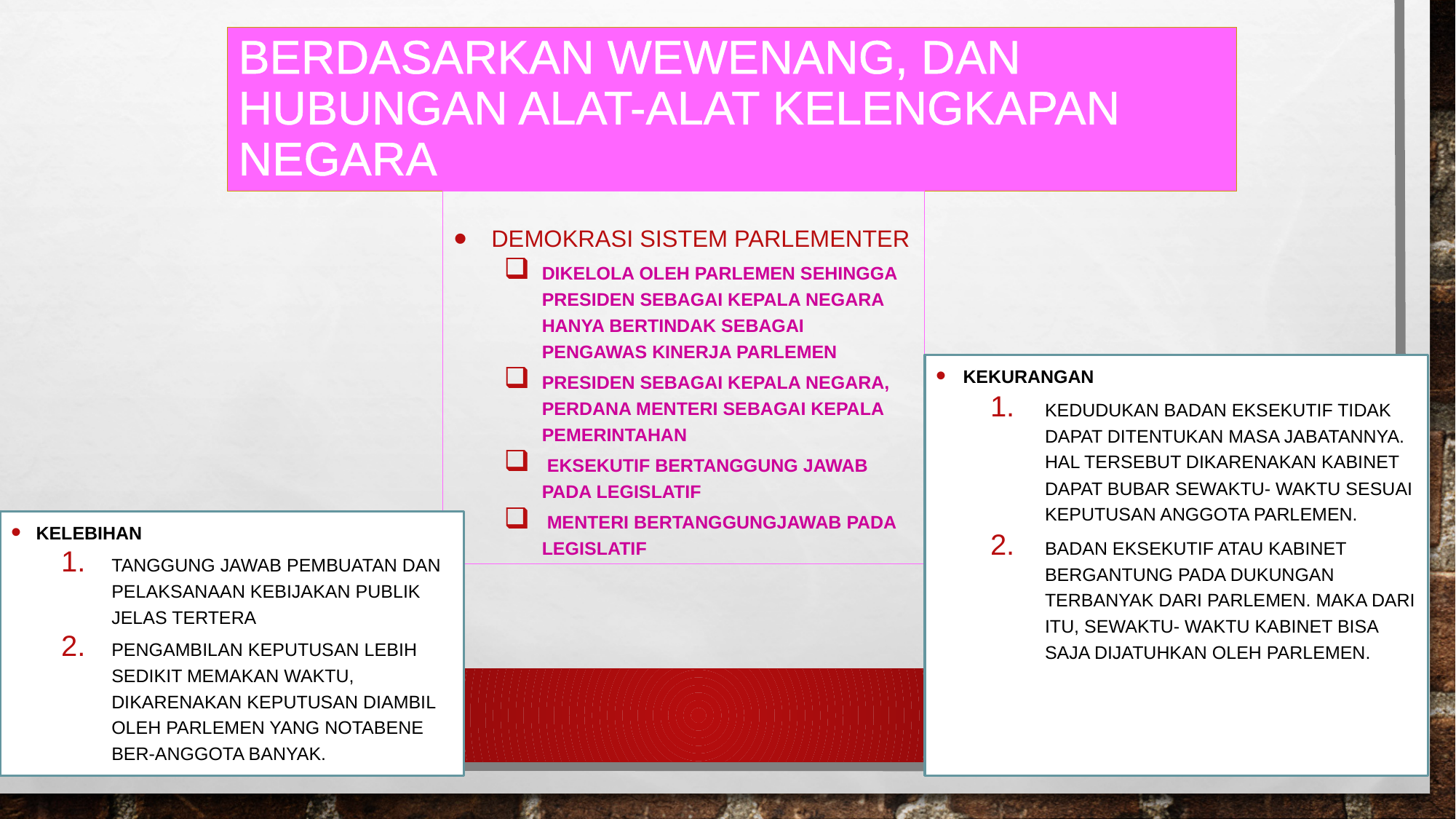

# Berdasarkan Wewenang, dan Hubungan Alat-Alat Kelengkapan Negara
Demokrasi Sistem Parlementer
dikelola oleh parlemen sehingga Presiden sebagai kepala negara hanya bertindak sebagai pengawas kinerja parlemen
Presiden Sebagai Kepala Negara, Perdana Menteri sebagai Kepala Pemerintahan
 Eksekutif Bertanggung jawab pada Legislatif
 Menteri Bertanggungjawab pada Legislatif
Kekurangan
Kedudukan badan eksekutif tidak dapat ditentukan masa jabatannya. Hal tersebut dikarenakan kabinet dapat bubar sewaktu- waktu sesuai keputusan anggota parlemen.
Badan eksekutif atau kabinet bergantung pada dukungan terbanyak dari parlemen. Maka dari itu, sewaktu- waktu kabinet bisa saja dijatuhkan oleh parlemen.

Kelebihan
Tanggung jawab pembuatan dan pelaksanaan kebijakan publik jelas tertera
Pengambilan keputusan lebih sedikit memakan waktu, dikarenakan keputusan diambil oleh parlemen yang notabene ber-anggota banyak.